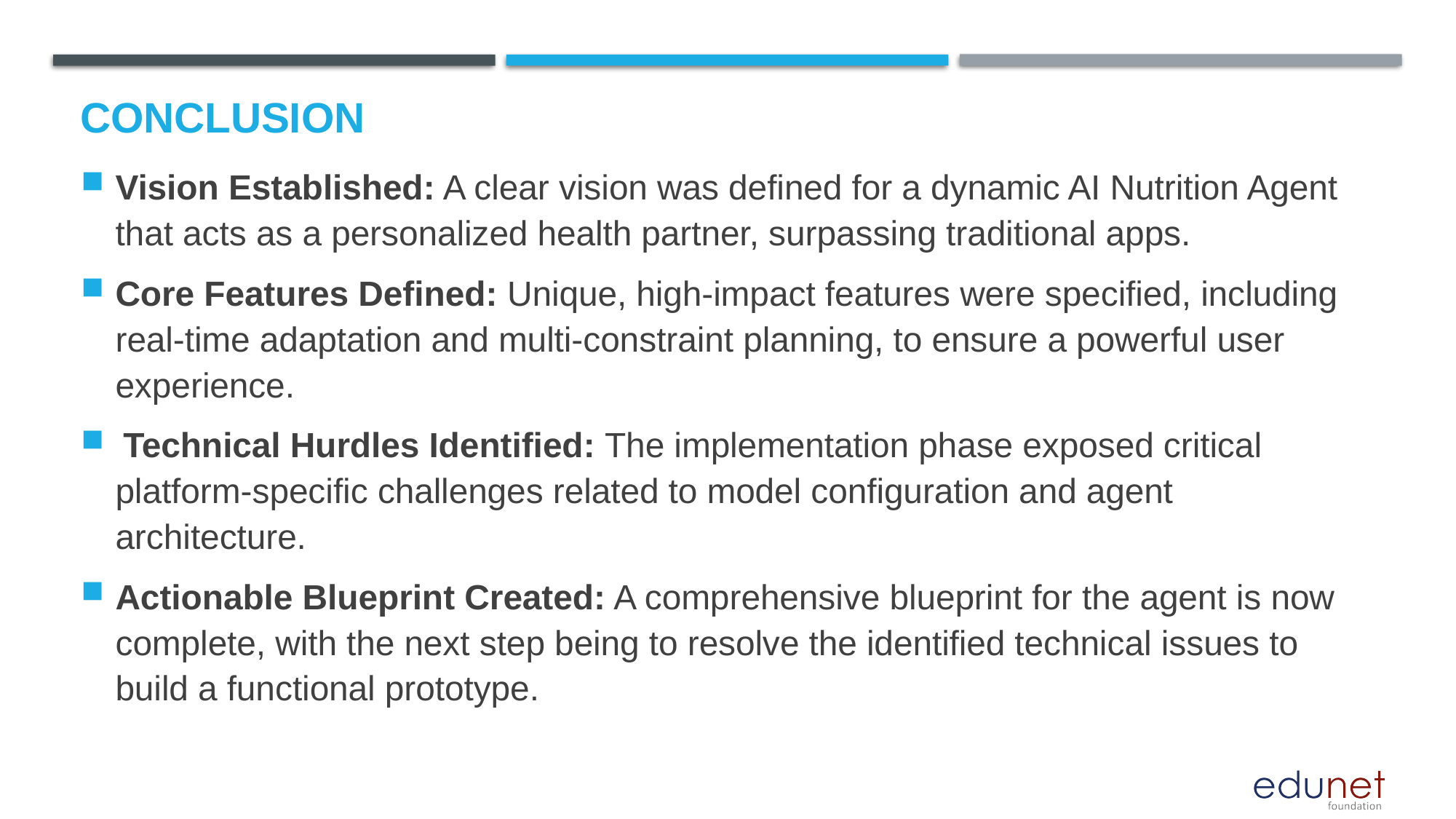

# Conclusion
Vision Established: A clear vision was defined for a dynamic AI Nutrition Agent that acts as a personalized health partner, surpassing traditional apps.
Core Features Defined: Unique, high-impact features were specified, including real-time adaptation and multi-constraint planning, to ensure a powerful user experience.
 Technical Hurdles Identified: The implementation phase exposed critical platform-specific challenges related to model configuration and agent architecture.
Actionable Blueprint Created: A comprehensive blueprint for the agent is now complete, with the next step being to resolve the identified technical issues to build a functional prototype.